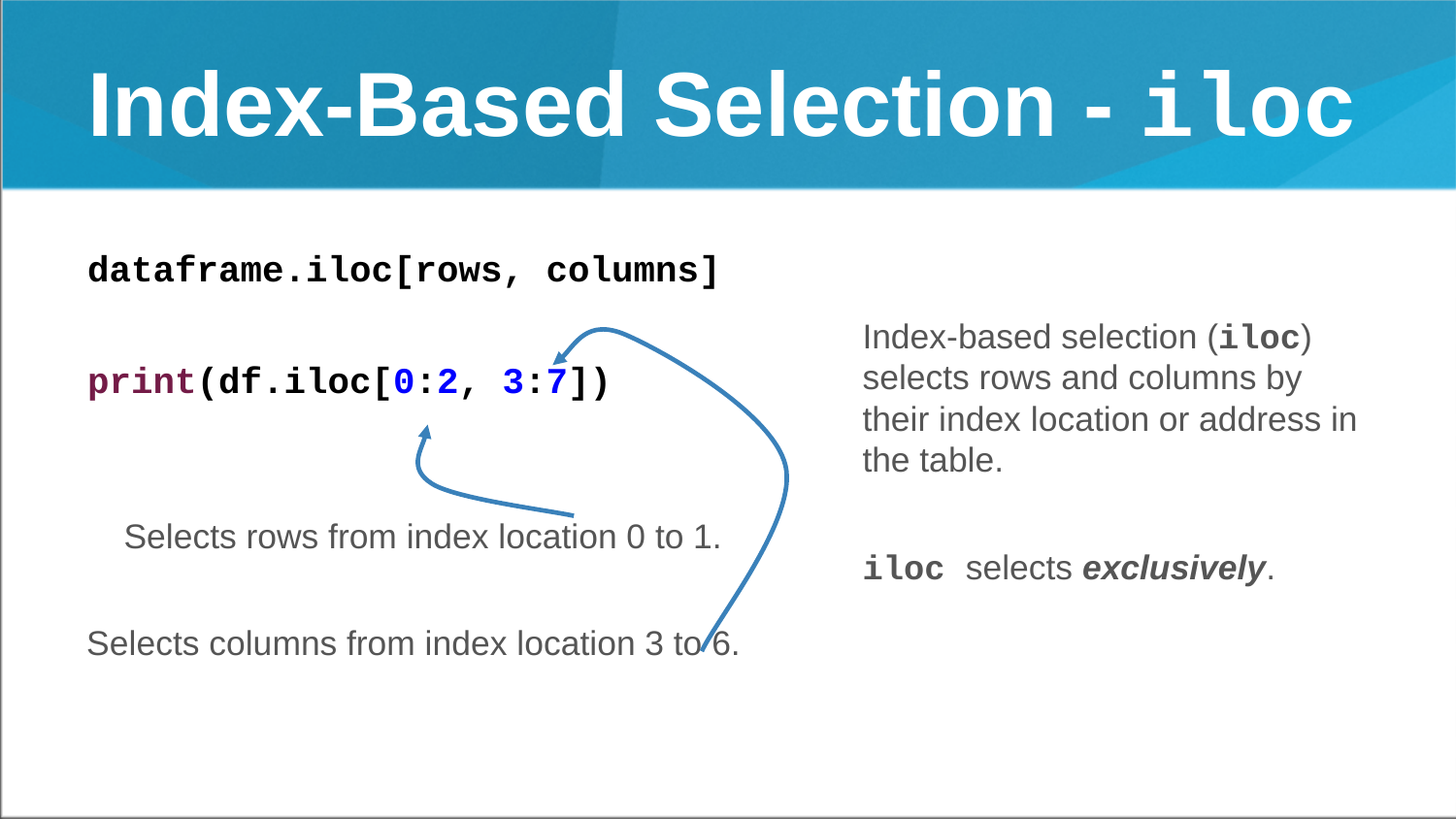

# Index-Based Selection - iloc
dataframe.iloc[rows, columns]

print(df.iloc[0:2, 3:7])

Index-based selection (iloc) selects rows and columns by their index location or address in the table.

iloc selects exclusively.

Selects rows from index location 0 to 1.

Selects columns from index location 3 to 6.